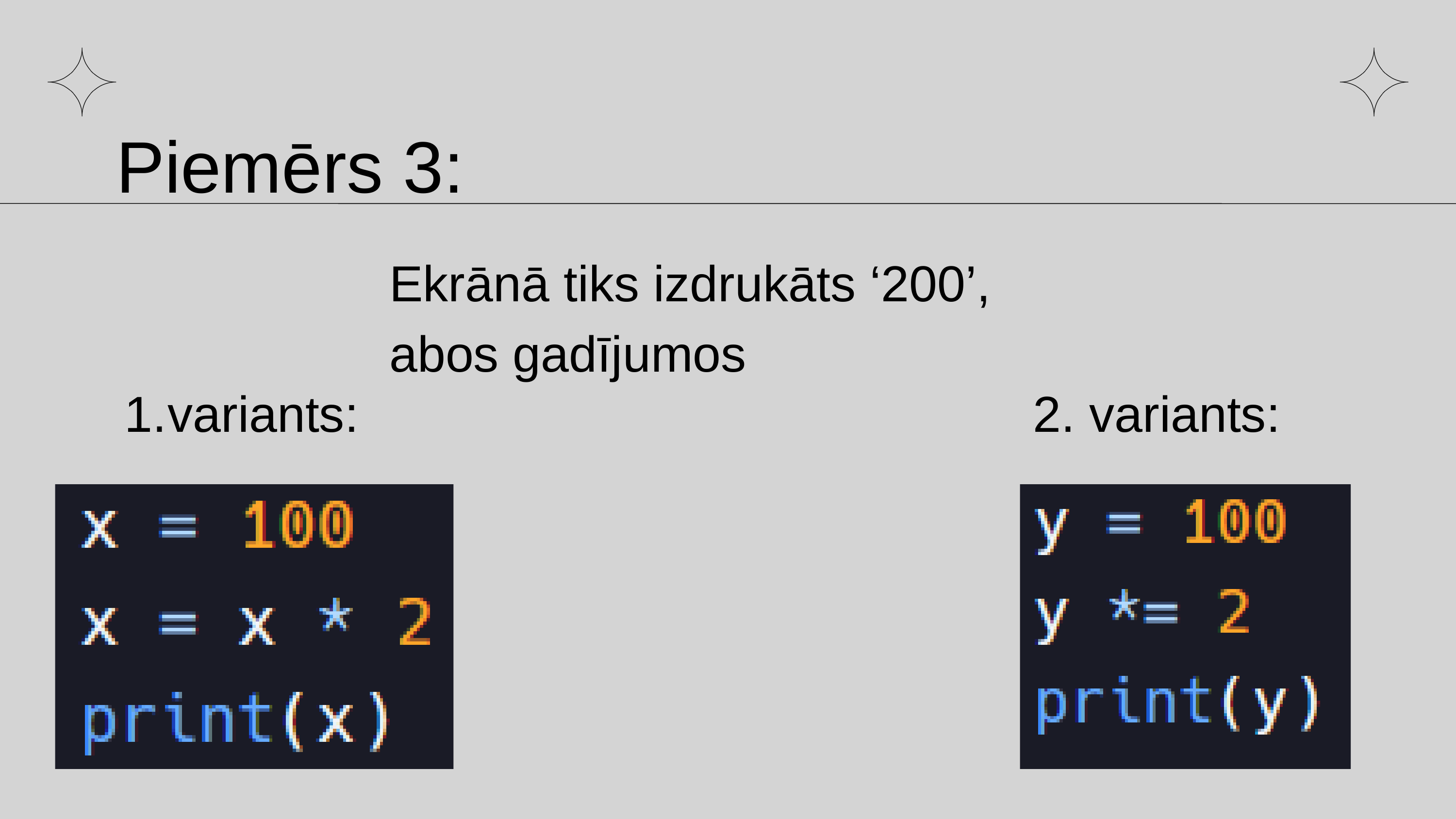

Piemērs 3:

Ekrānā tiks izdrukāts ‘200’, abos gadījumos
variants:
2. variants: